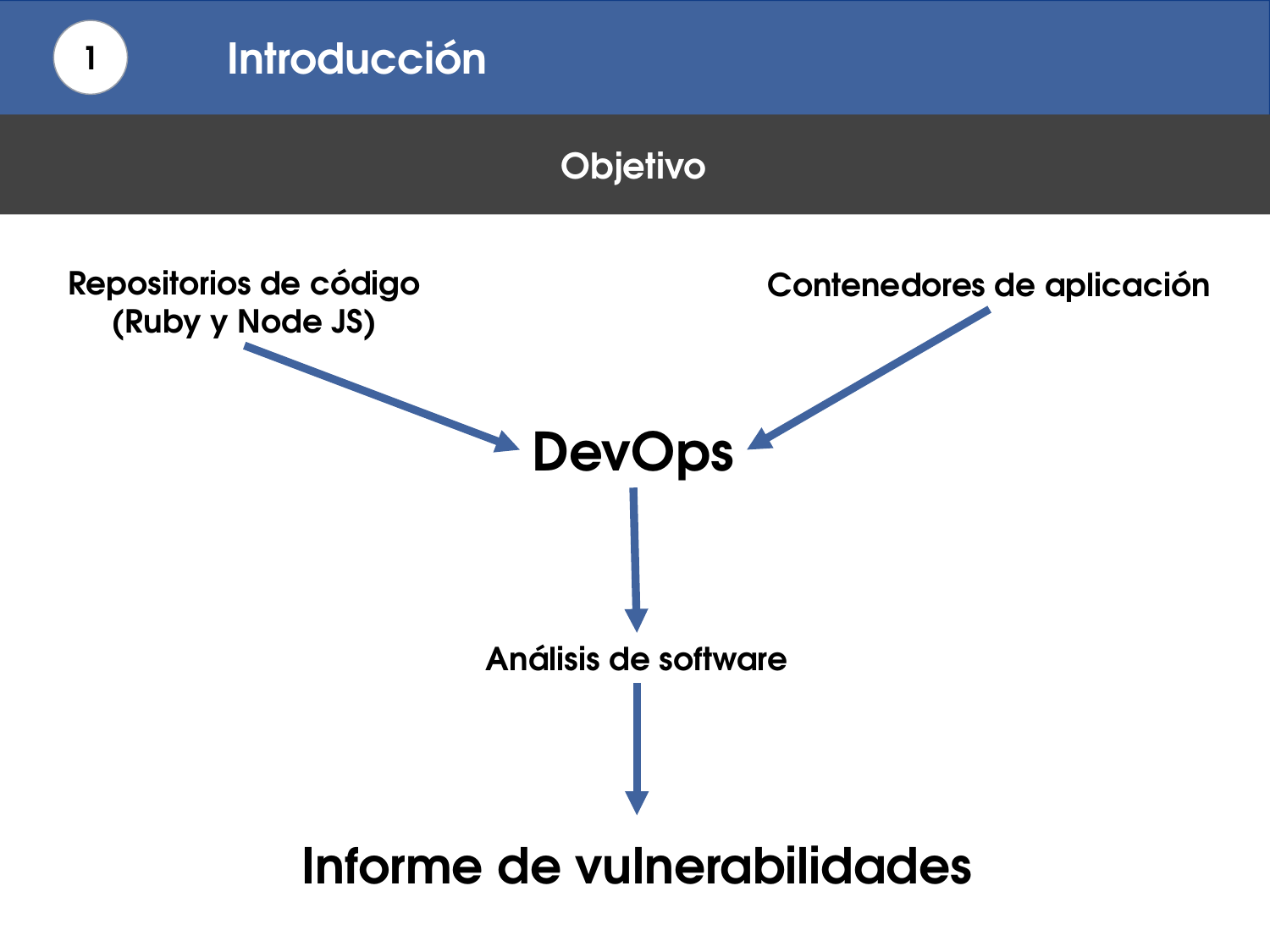

Introducción
1

Objetivo
Repositorios de código
(Ruby y Node JS)
Contenedores de aplicación
DevOps
Análisis de software
Informe de vulnerabilidades